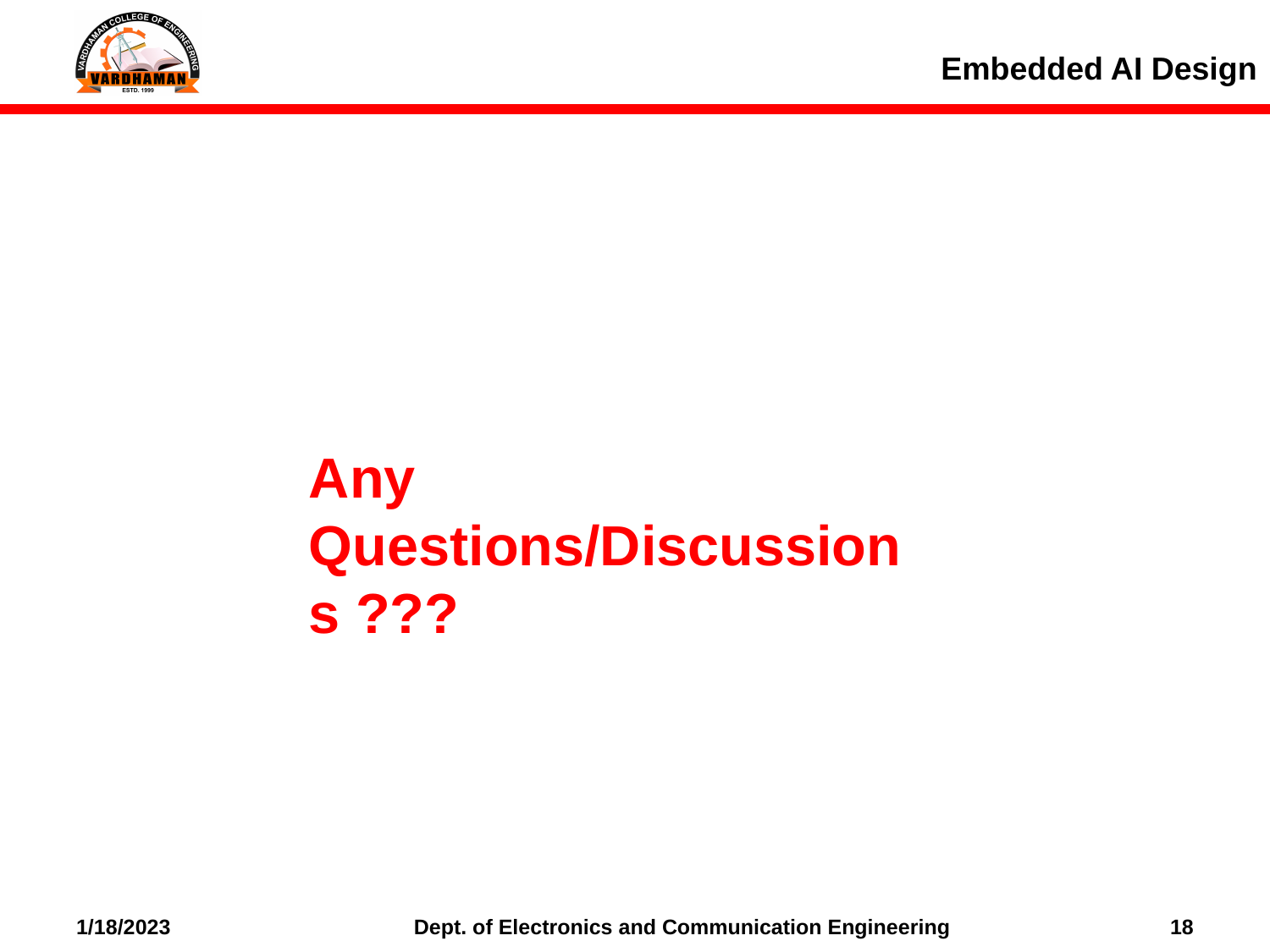

Embedded AI Design
Any Questions/Discussions ???
Dept. of Electronics and Communication Engineering
1/18/2023
18